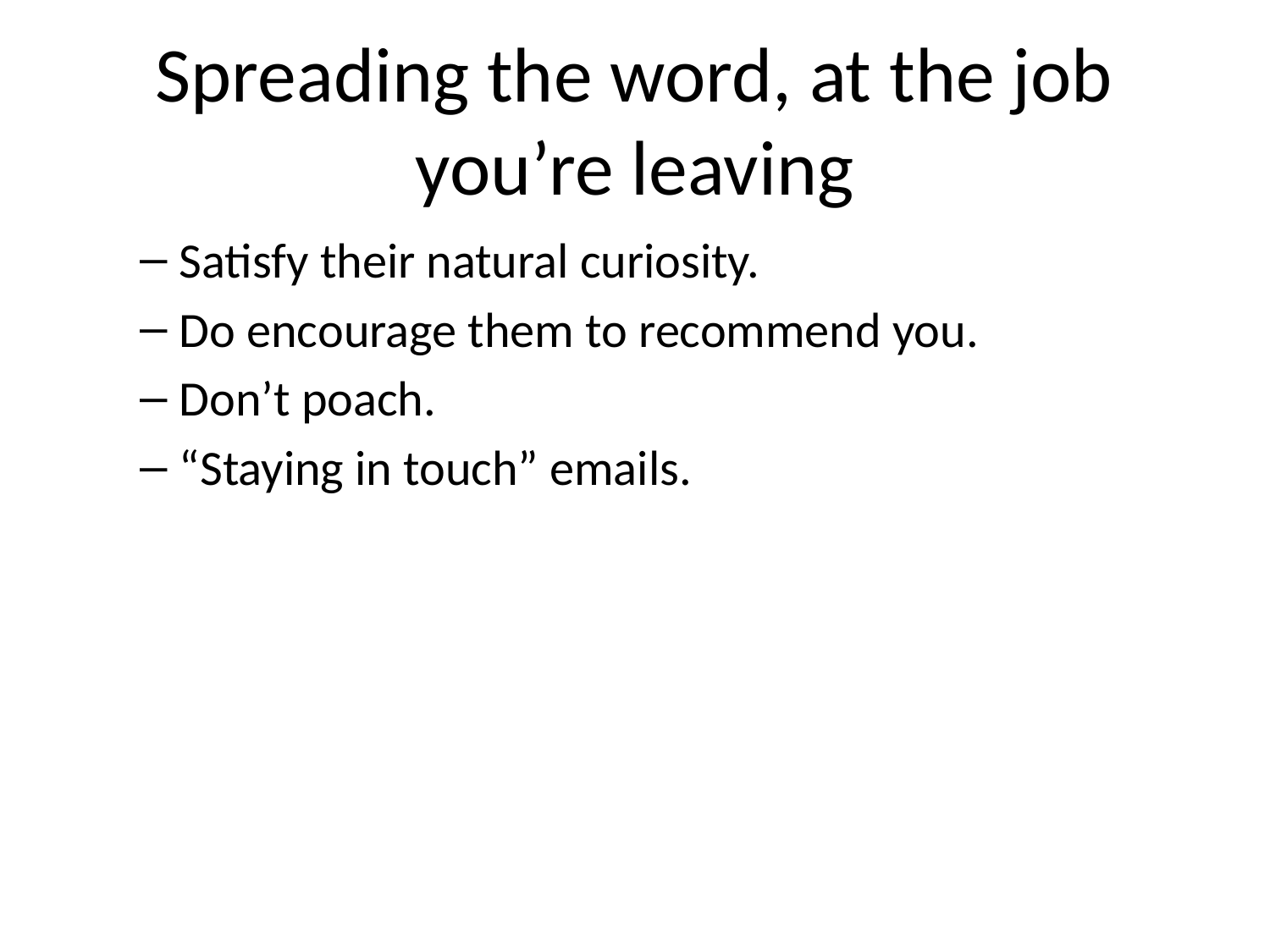

# Spreading the word, at the job you’re leaving
Satisfy their natural curiosity.
Do encourage them to recommend you.
Don’t poach.
“Staying in touch” emails.